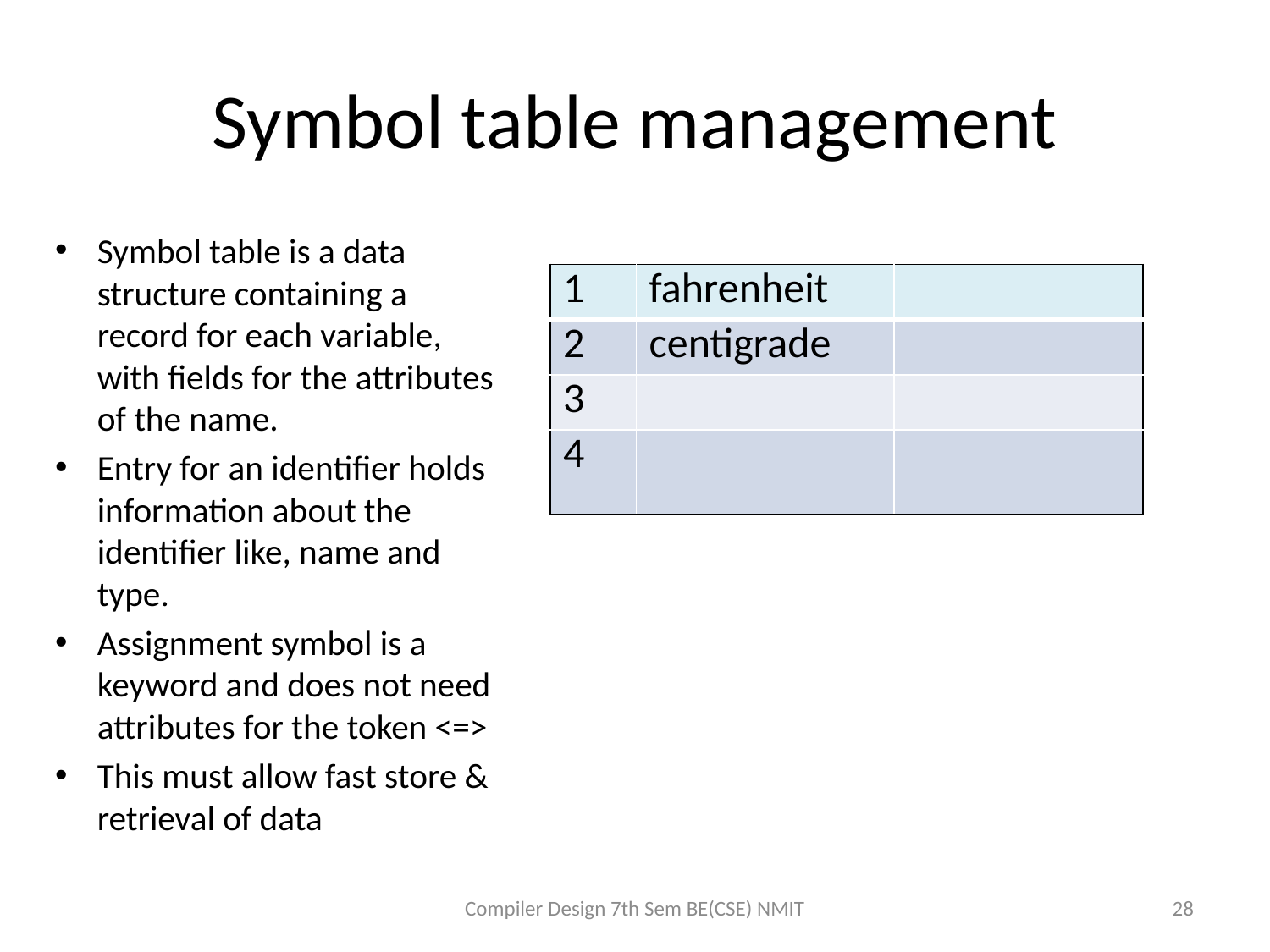

# Symbol table management
Symbol table is a data structure containing a record for each variable, with fields for the attributes of the name.
Entry for an identifier holds information about the identifier like, name and type.
Assignment symbol is a keyword and does not need attributes for the token <=>
This must allow fast store & retrieval of data
| 1 | fahrenheit |  |
| --- | --- | --- |
| 2 | centigrade |  |
| 3 |  |  |
| 4 |  |  |
Compiler Design 7th Sem BE(CSE) NMIT
28